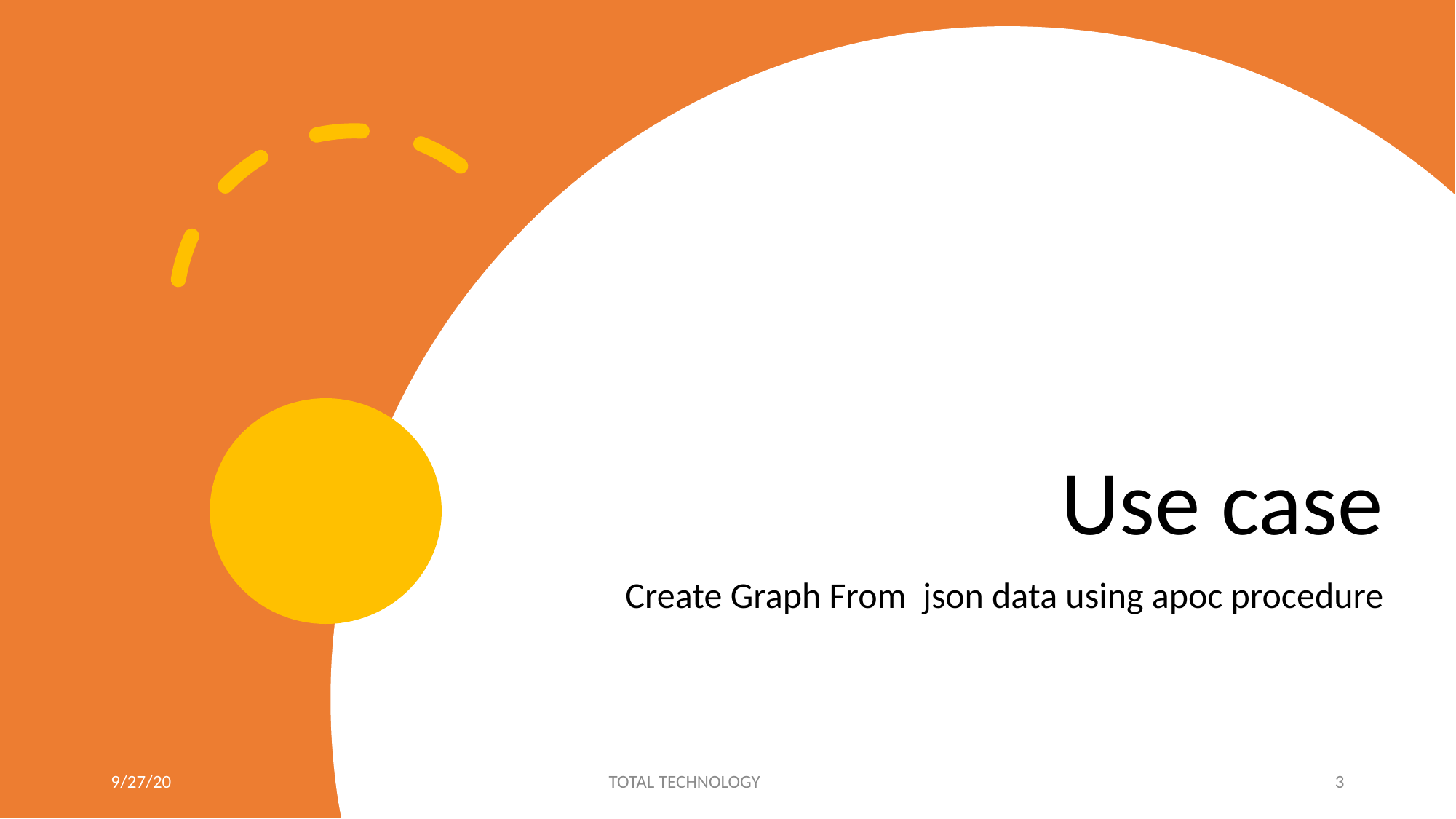

# Use case

Create Graph From  json data using apoc procedure
9/27/20
TOTAL TECHNOLOGY
3